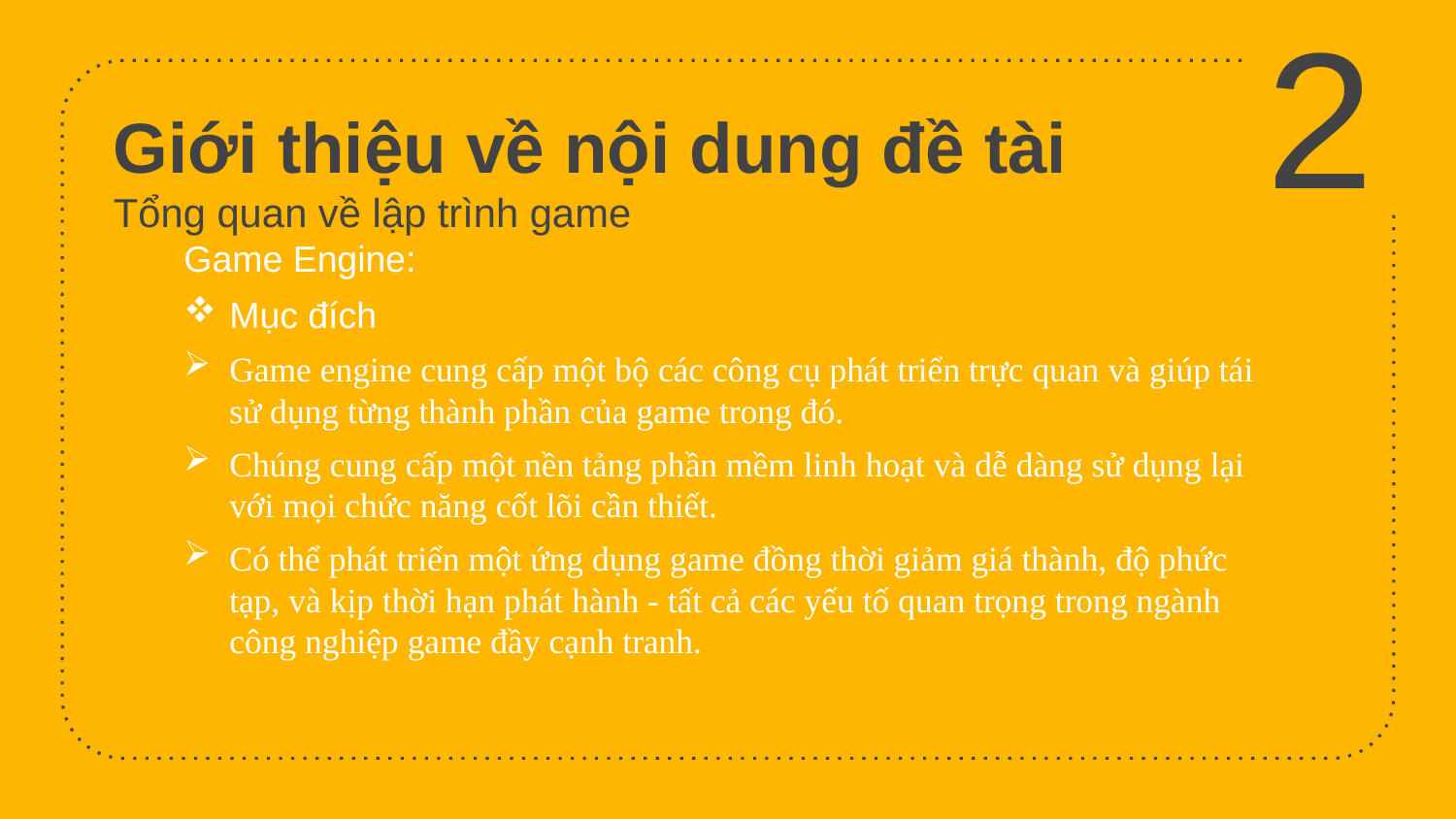

2
# Giới thiệu về nội dung đề tài Tổng quan về lập trình game
Game Engine:
Mục đích
Game engine cung cấp một bộ các công cụ phát triển trực quan và giúp tái sử dụng từng thành phần của game trong đó.
Chúng cung cấp một nền tảng phần mềm linh hoạt và dễ dàng sử dụng lại với mọi chức năng cốt lõi cần thiết.
Có thể phát triển một ứng dụng game đồng thời giảm giá thành, độ phức tạp, và kịp thời hạn phát hành - tất cả các yếu tố quan trọng trong ngành công nghiệp game đầy cạnh tranh.